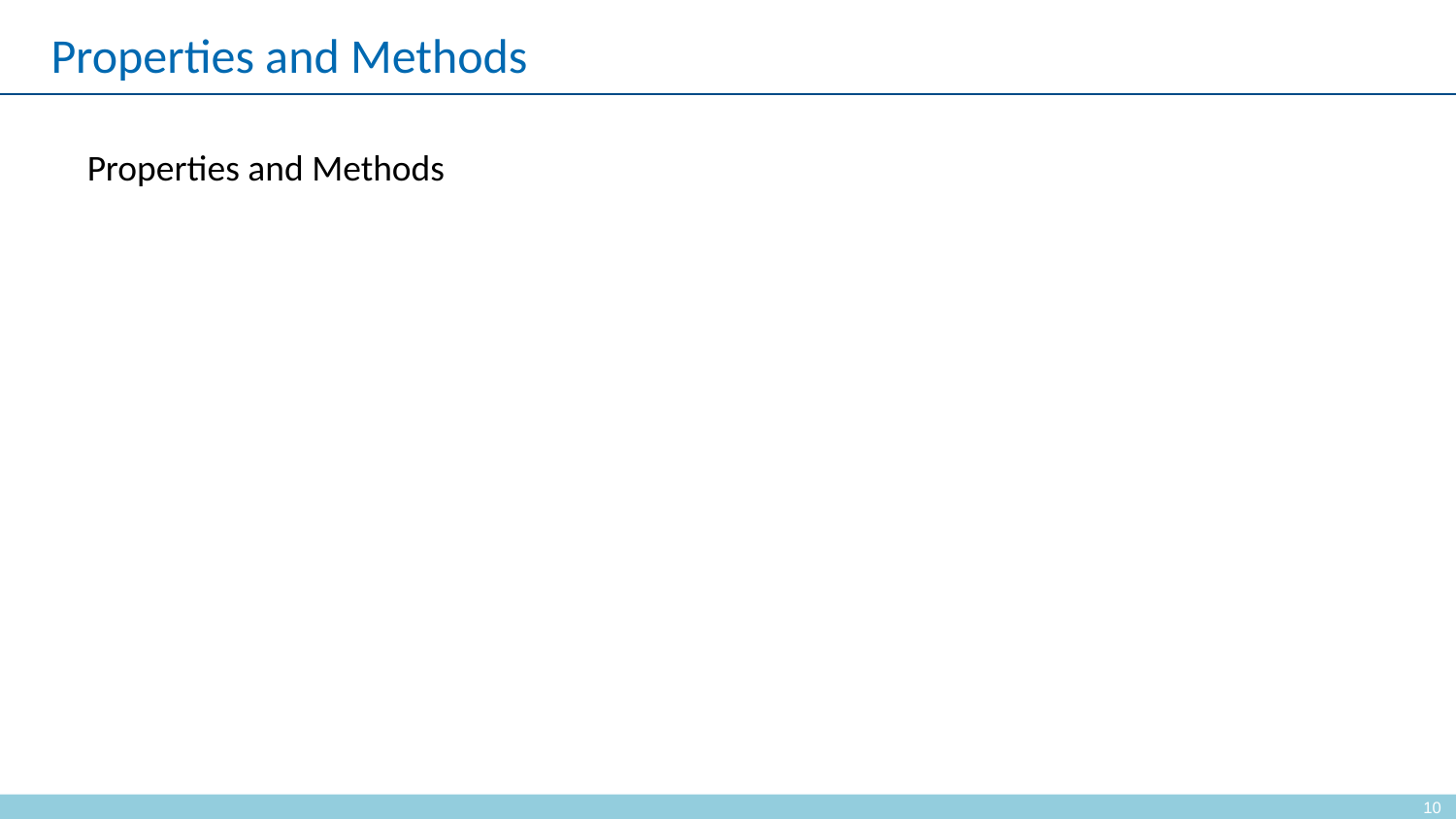

# Properties and Methods

Properties and Methods